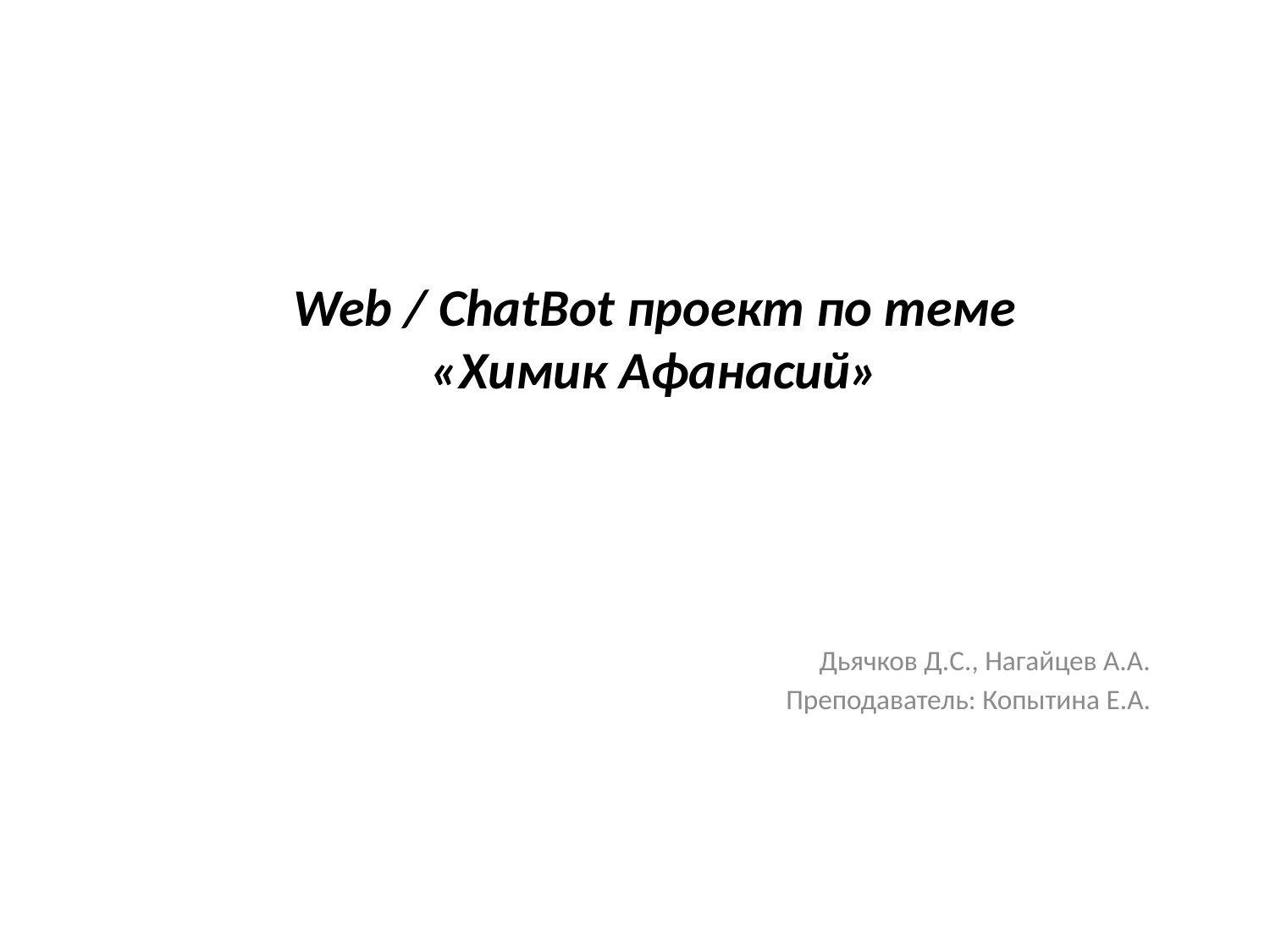

# Web / ChatBot проект по теме «Химик Афанасий»
Дьячков Д.С., Нагайцев А.А.
Преподаватель: Копытина Е.А.